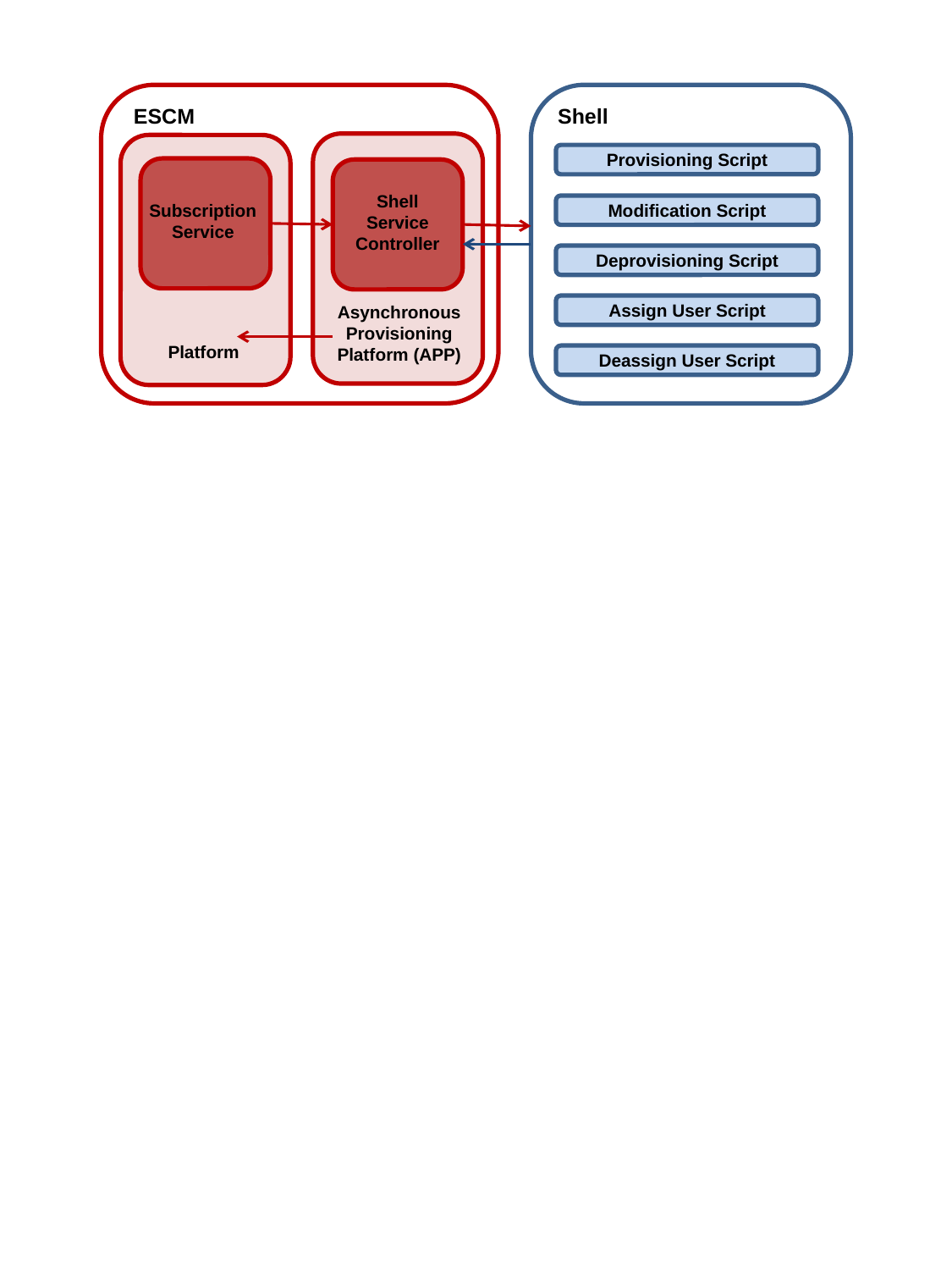

ESCM
Shell

Subscription Service
Shell
Service
Controller
Asynchronous
Provisioning
Platform (APP)
Platform
Provisioning Script
Modification Script
Deprovisioning Script
Assign User Script
Deassign User Script